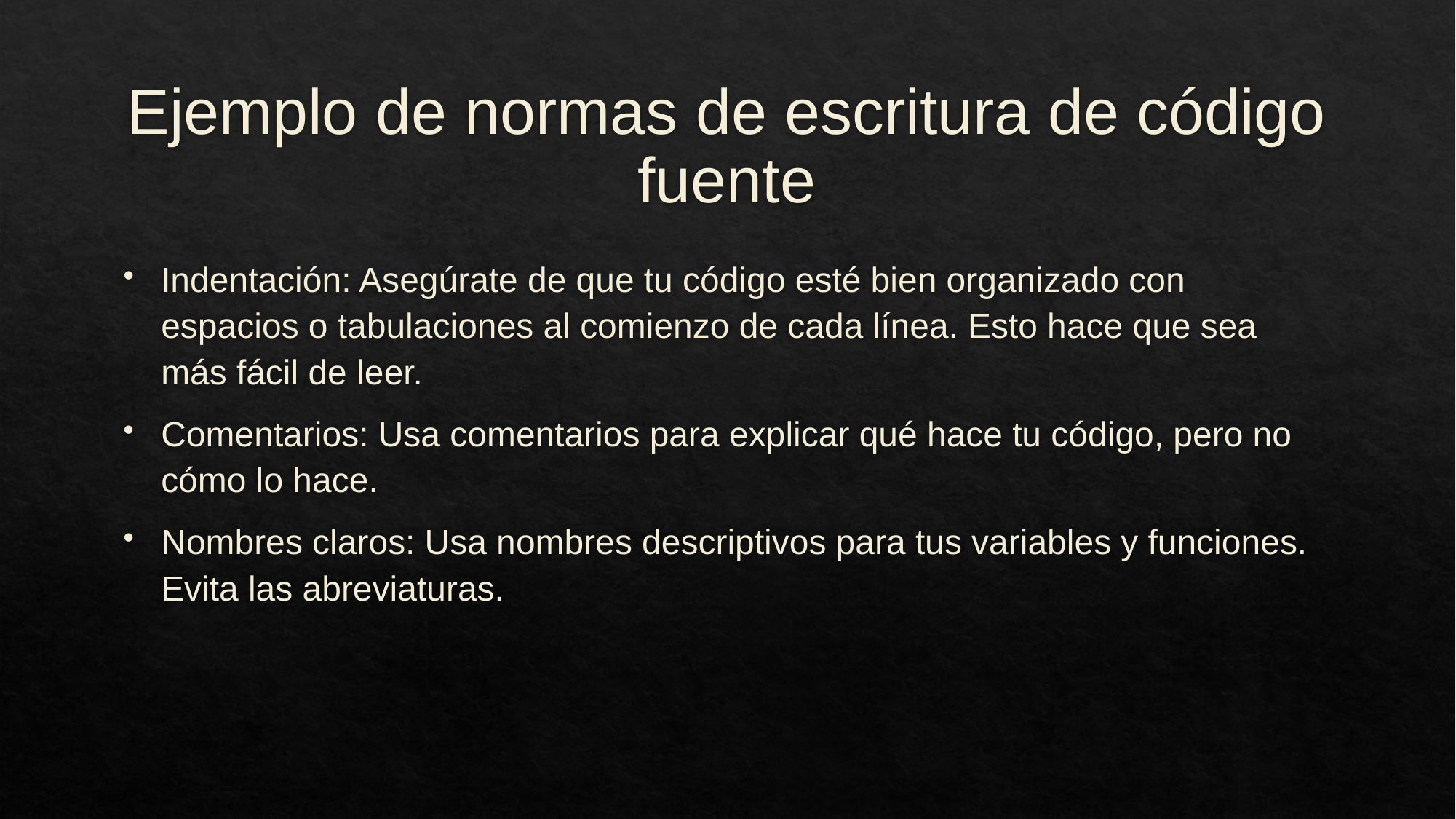

# Ejemplo de normas de escritura de código fuente
Indentación: Asegúrate de que tu código esté bien organizado con espacios o tabulaciones al comienzo de cada línea. Esto hace que sea más fácil de leer.
Comentarios: Usa comentarios para explicar qué hace tu código, pero no cómo lo hace.
Nombres claros: Usa nombres descriptivos para tus variables y funciones. Evita las abreviaturas.